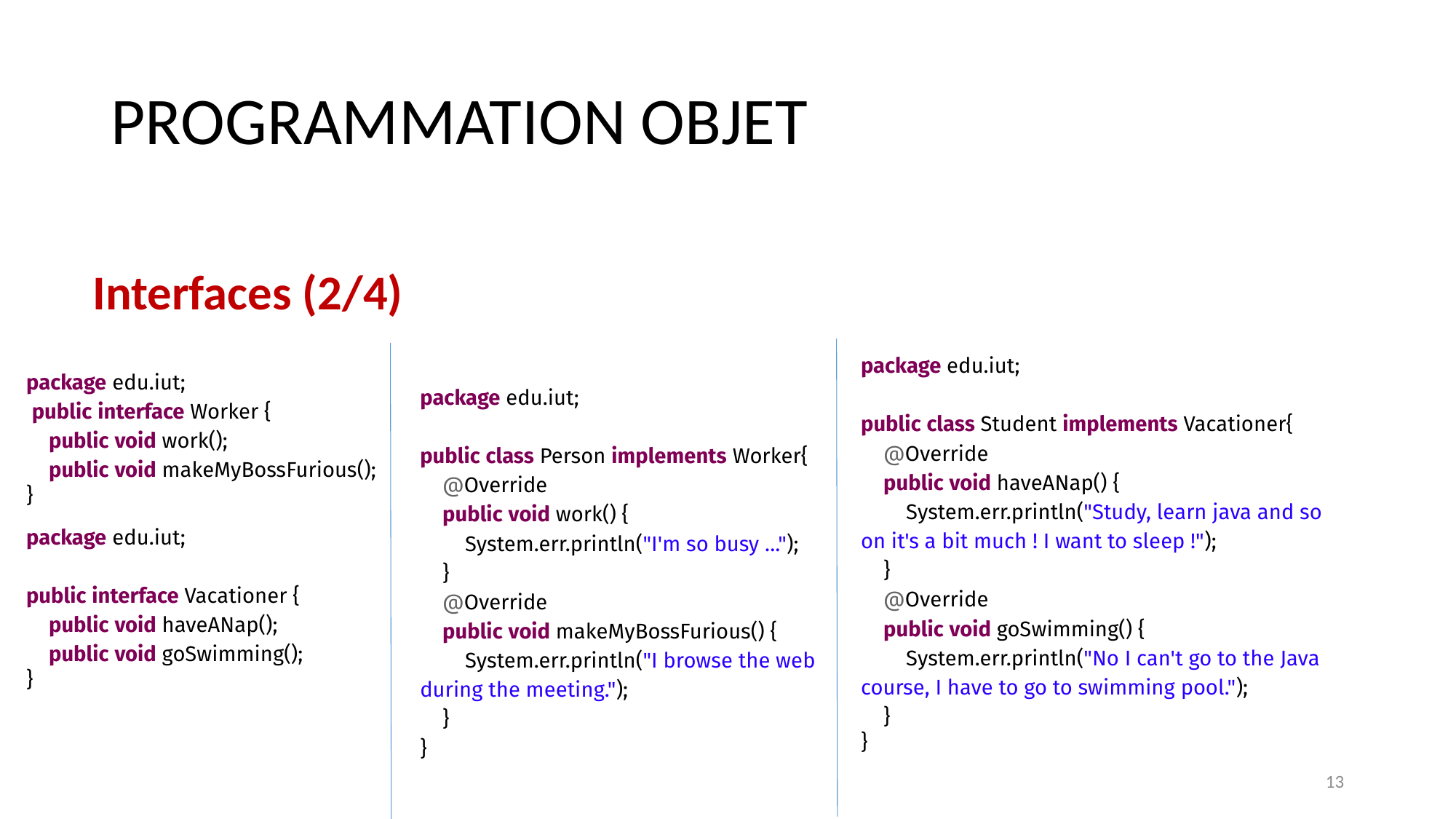

# PROGRAMMATION OBJET
Interfaces (2/4)

package edu.iut;

public class Student implements Vacationer{
    @Override
    public void haveANap() {
        System.err.println("Study, learn java and so on it's a bit much ! I want to sleep !");
    }
    @Override
    public void goSwimming() {
        System.err.println("No I can't go to the Java course, I have to go to swimming pool.");
    }
}
package edu.iut;
 public interface Worker {
    public void work();
    public void makeMyBossFurious();
}
package edu.iut;

public class Person implements Worker{
    @Override
    public void work() {
        System.err.println("I'm so busy ...");
    }
    @Override
    public void makeMyBossFurious() {
        System.err.println("I browse the web during the meeting.");
    }
}
package edu.iut;

public interface Vacationer {
    public void haveANap();
    public void goSwimming();
}
13